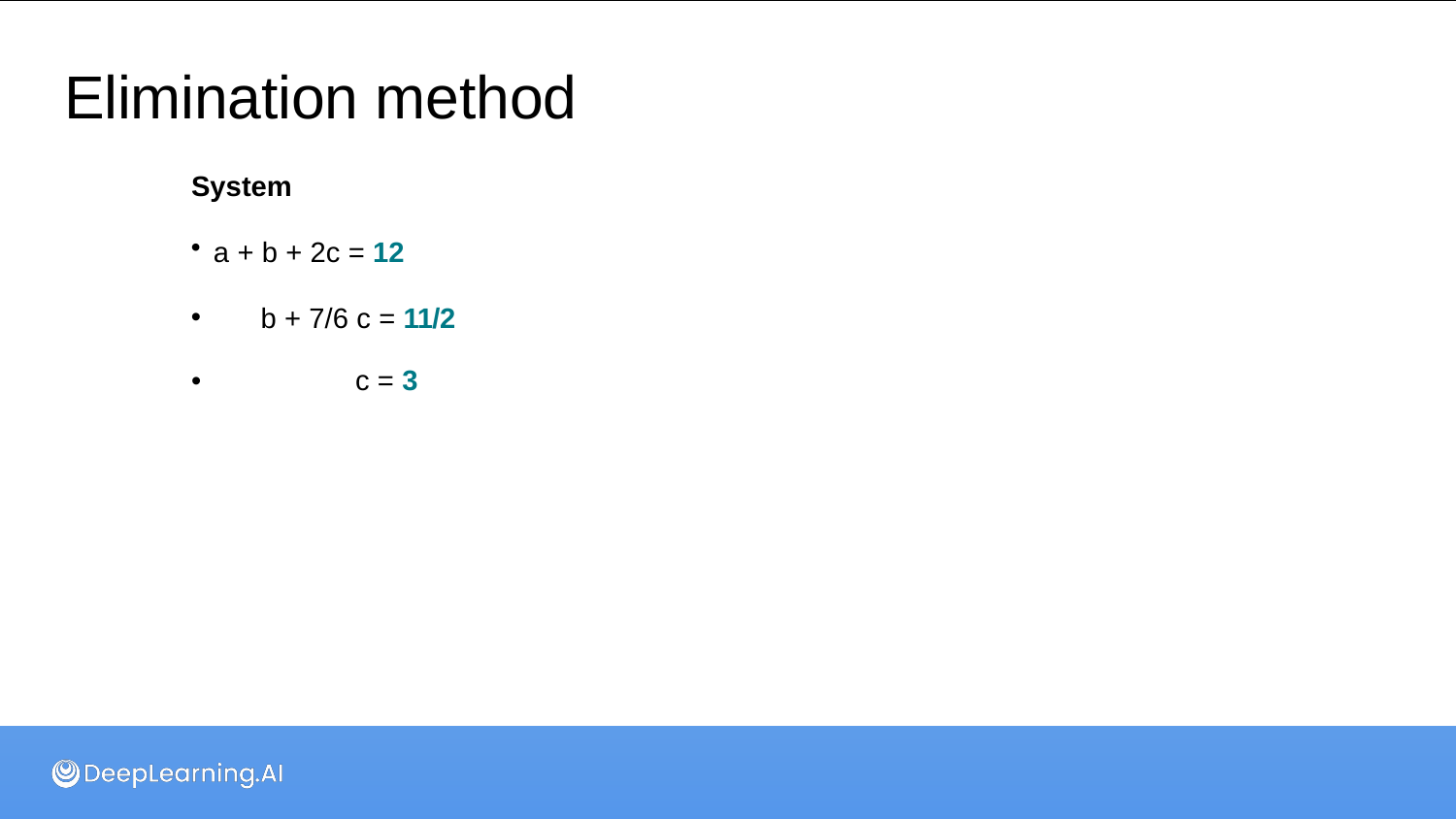

# Elimination method
System

a + b + 2c = 12

b + 7/6 c = 11/2
•
c = 3